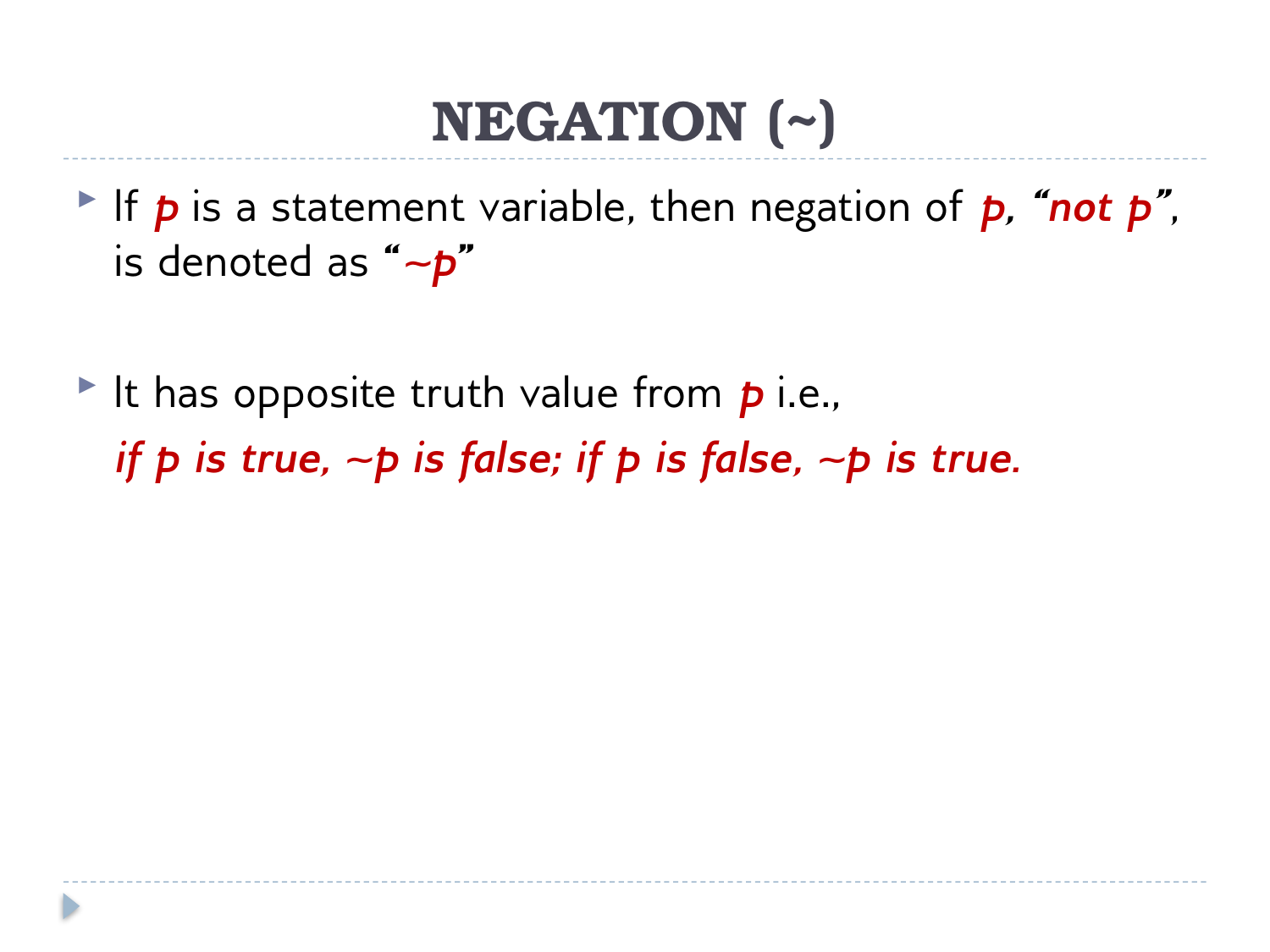

# NEGATION (~)
If p is a statement variable, then negation of p, “not p”, is denoted as “~p”

It has opposite truth value from p i.e.,
	if p is true, ~p is false; if p is false, ~p is true.